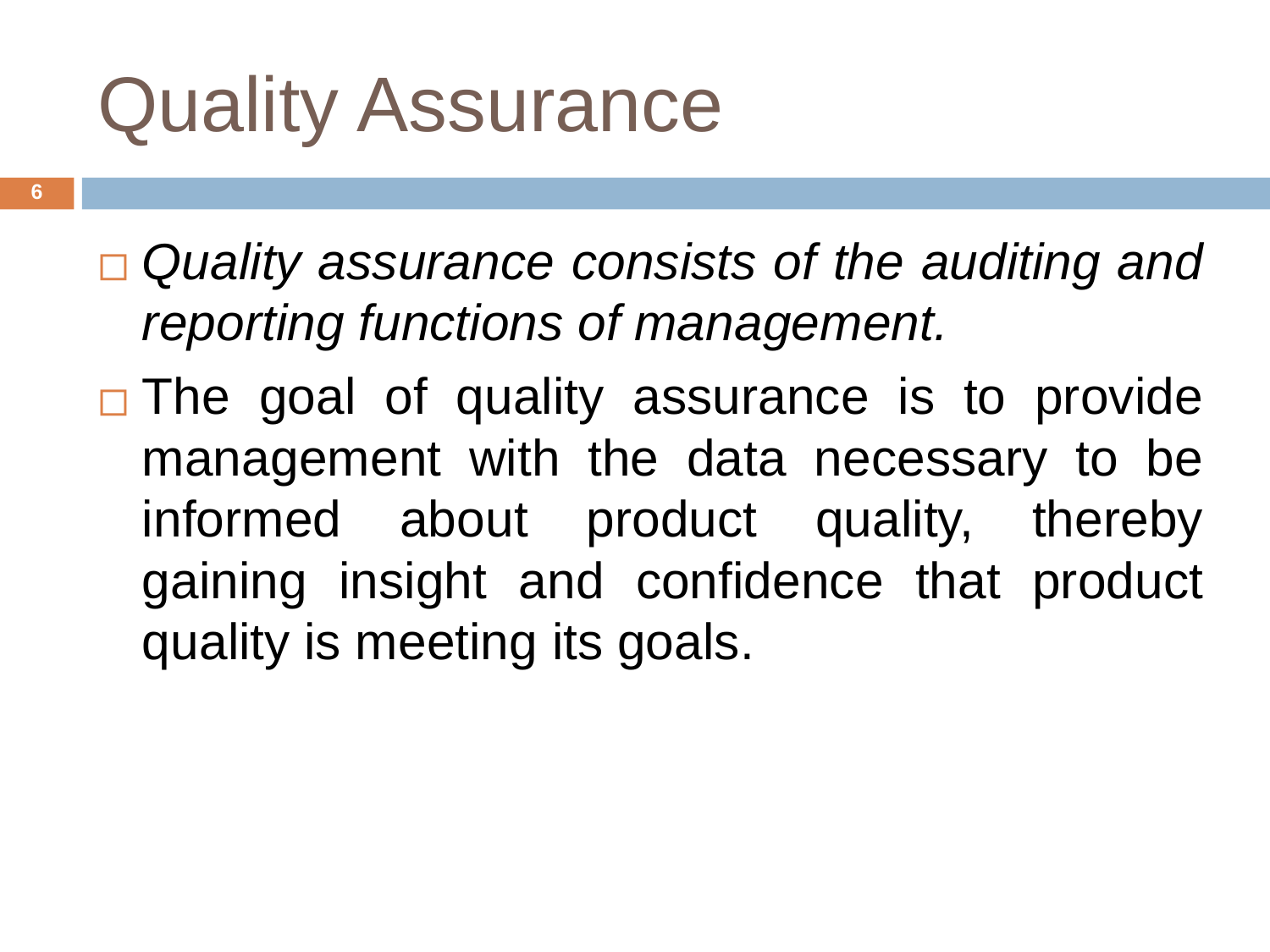

# Quality Assurance
6
Quality assurance consists of the auditing and reporting functions of management.
The goal of quality assurance is to provide management with the data necessary to be informed about product quality, thereby gaining insight and confidence that product quality is meeting its goals.